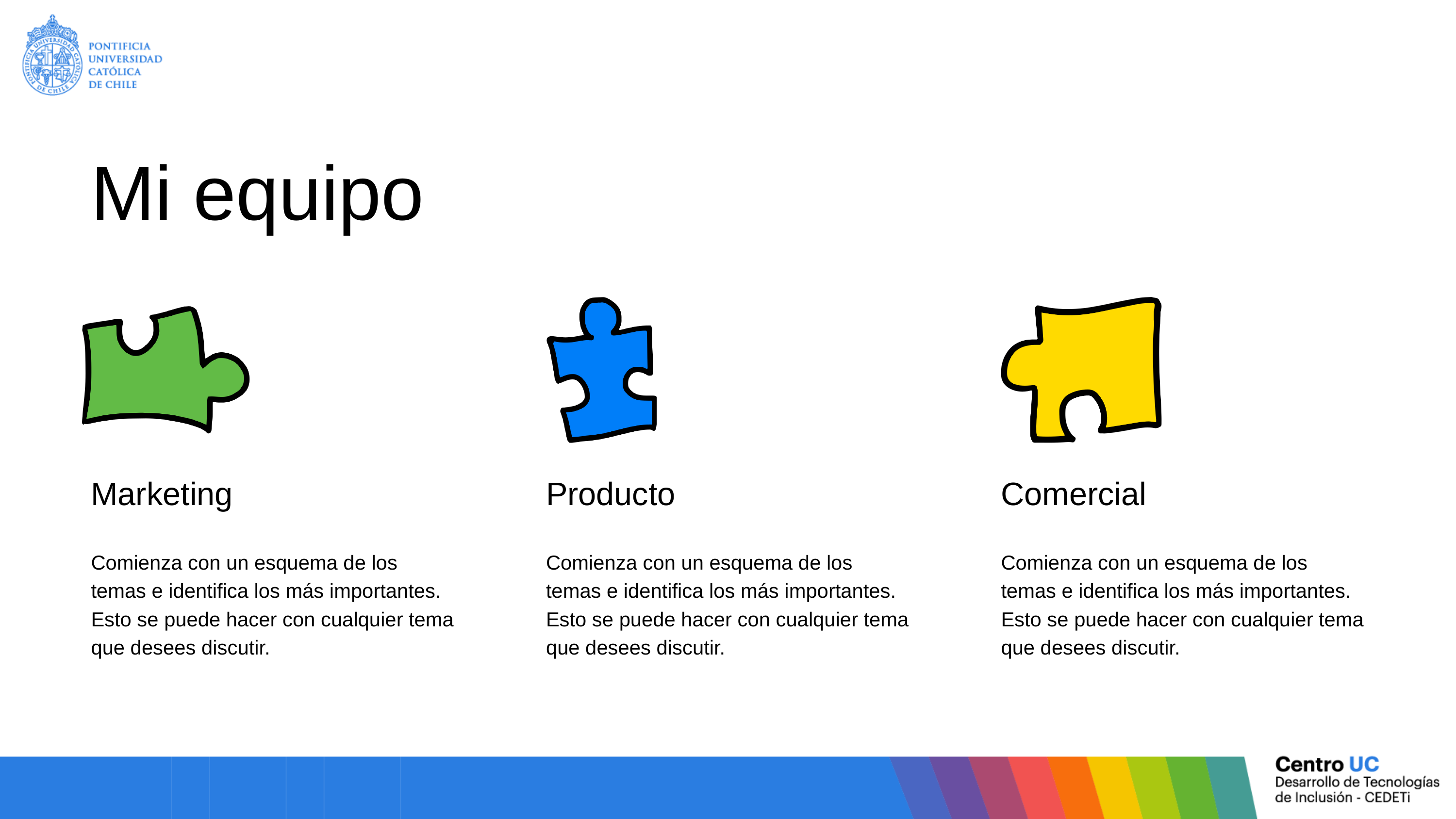

Mi equipo

Marketing
Comienza con un esquema de los temas e identifica los más importantes. Esto se puede hacer con cualquier tema que desees discutir.
Producto
Comienza con un esquema de los temas e identifica los más importantes. Esto se puede hacer con cualquier tema que desees discutir.
Comercial
Comienza con un esquema de los temas e identifica los más importantes. Esto se puede hacer con cualquier tema que desees discutir.